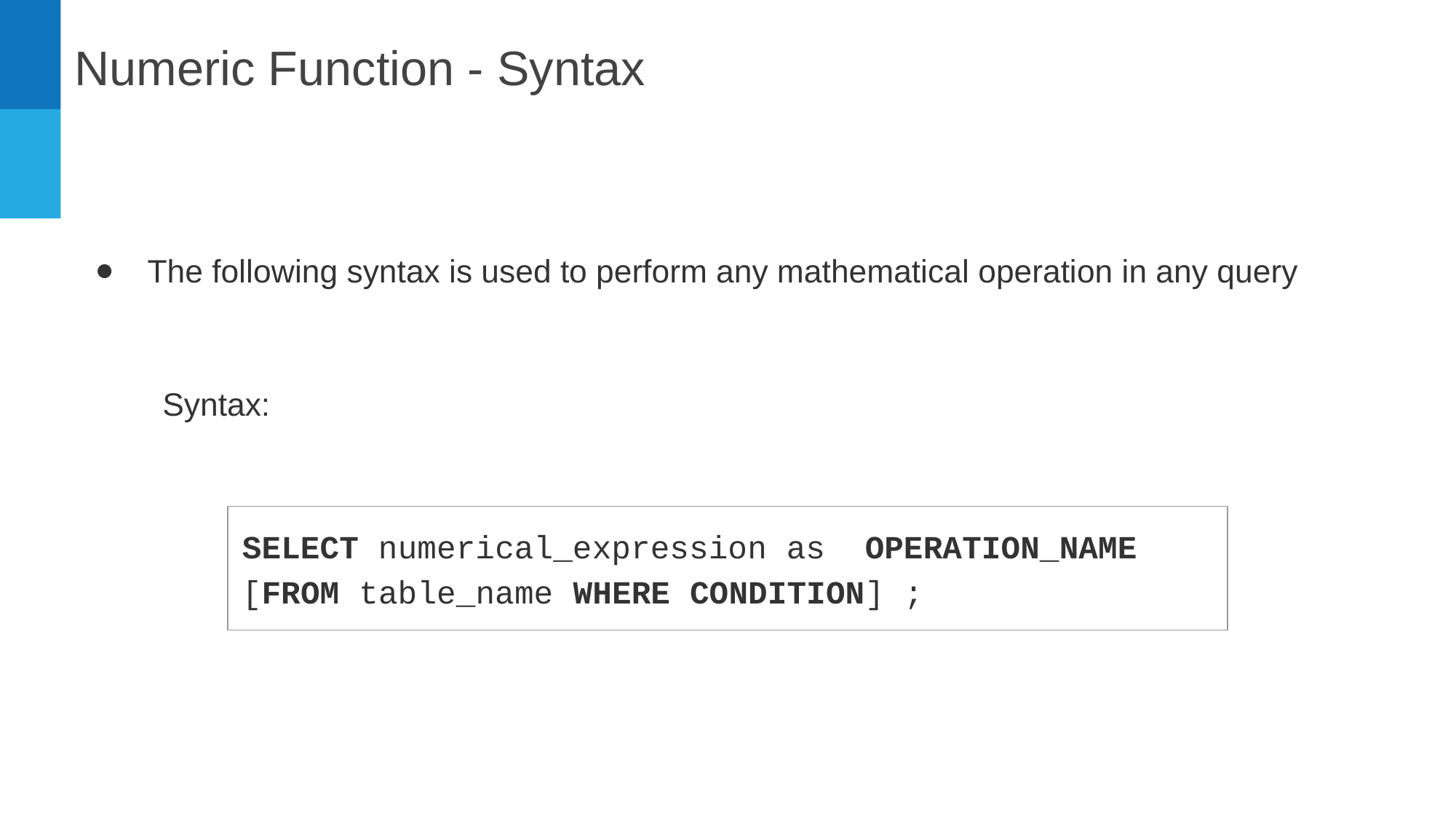

Numeric Function - Syntax

The following syntax is used to perform any mathematical operation in any query
Syntax:
SELECT numerical_expression as  OPERATION_NAME
[FROM table_name WHERE CONDITION] ;